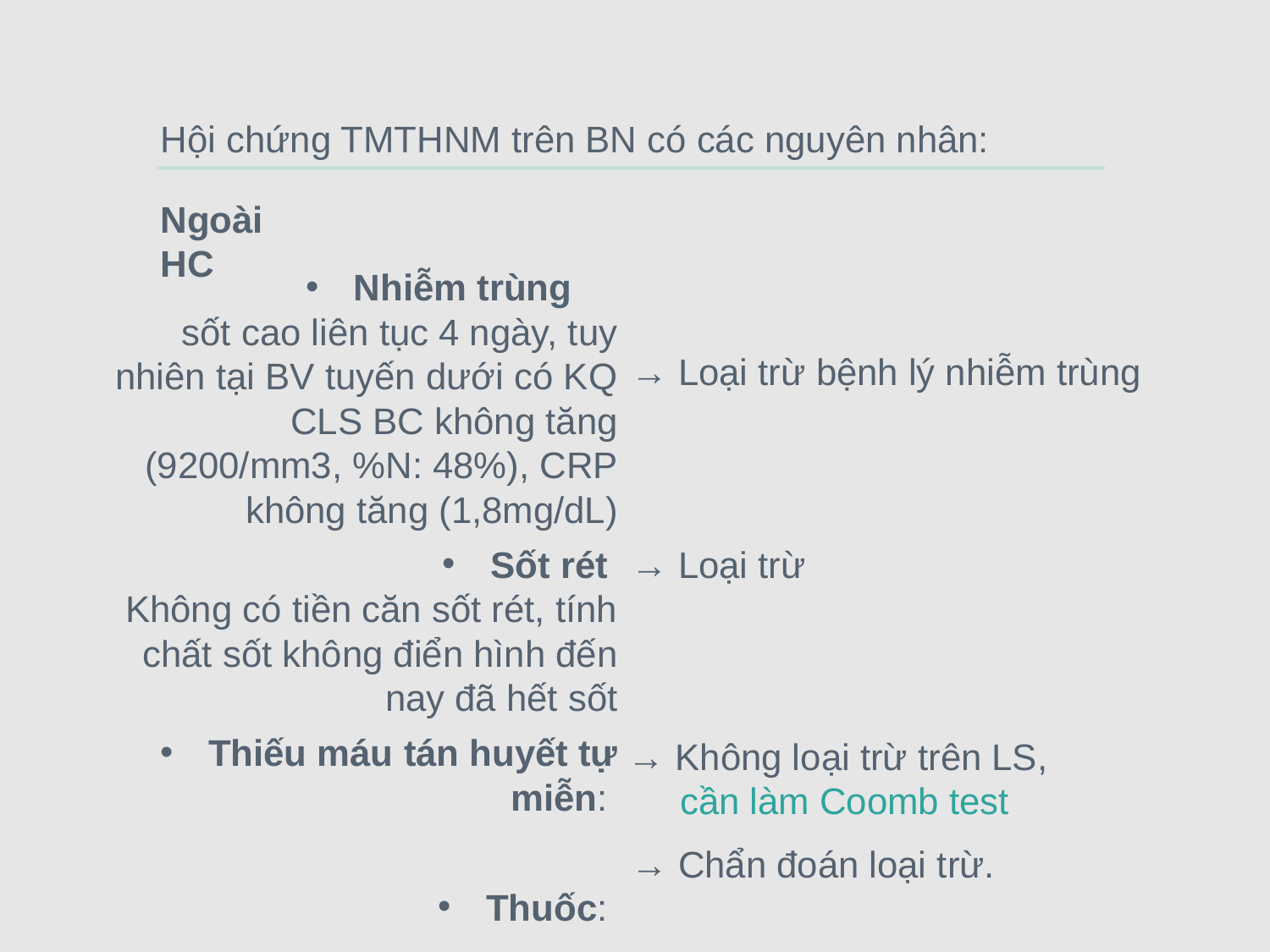

# Hội chứng TMTHNM trên BN có các nguyên nhân:
Ngoài HC
Nhiễm trùng
sốt cao liên tục 4 ngày, tuy nhiên tại BV tuyến dưới có KQ CLS BC không tăng (9200/mm3, %N: 48%), CRP không tăng (1,8mg/dL)
Sốt rét
Không có tiền căn sốt rét, tính chất sốt không điển hình đến nay đã hết sốt
Thiếu máu tán huyết tự miễn:

Thuốc:

→ Loại trừ bệnh lý nhiễm trùng
→ Loại trừ
→ Không loại trừ trên LS,
     cần làm Coomb test
→ Chẩn đoán loại trừ.